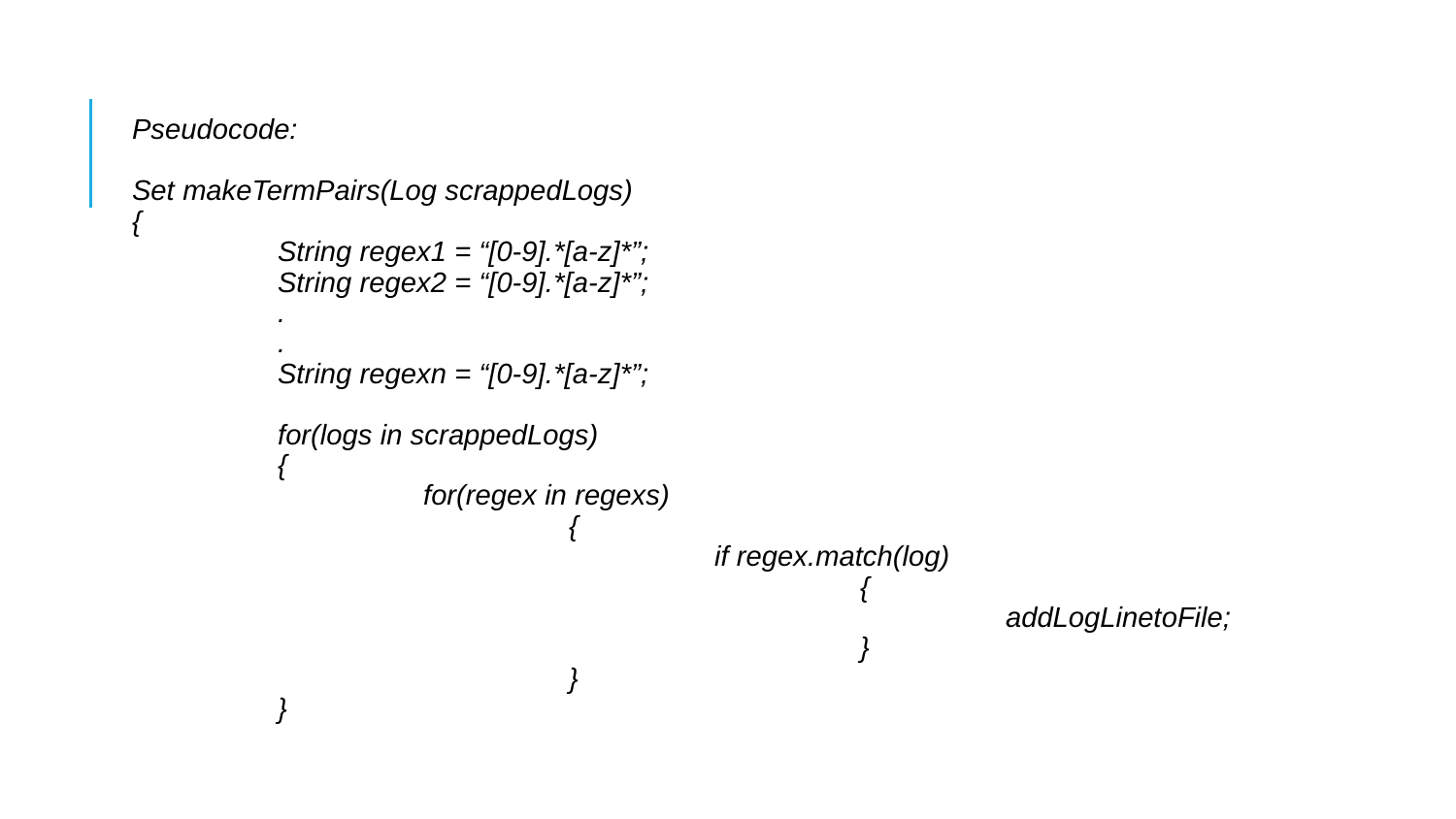

Pseudocode:

Set makeTermPairs(Log scrappedLogs)
{
	String regex1 = “[0-9].*[a-z]*”;
	String regex2 = “[0-9].*[a-z]*”;
	.
	.
	String regexn = “[0-9].*[a-z]*”;

	for(logs in scrappedLogs)
	{
		for(regex in regexs)
			{
				if regex.match(log)
					{
						addLogLinetoFile;
					}
			}
	}